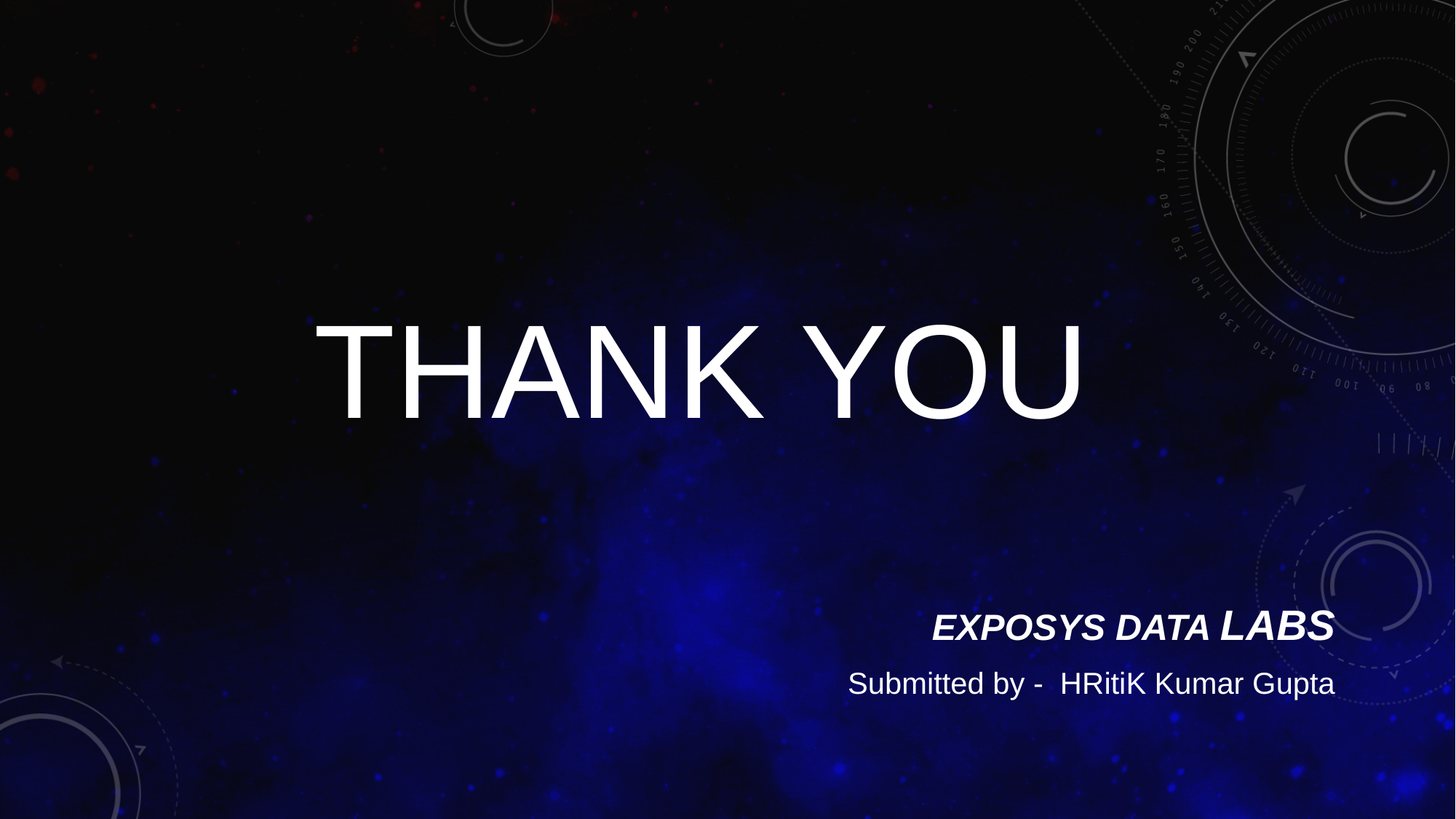

# THANK YOU
 EXPOSYS DATA LABS
Submitted by -  HRitiK Kumar Gupta